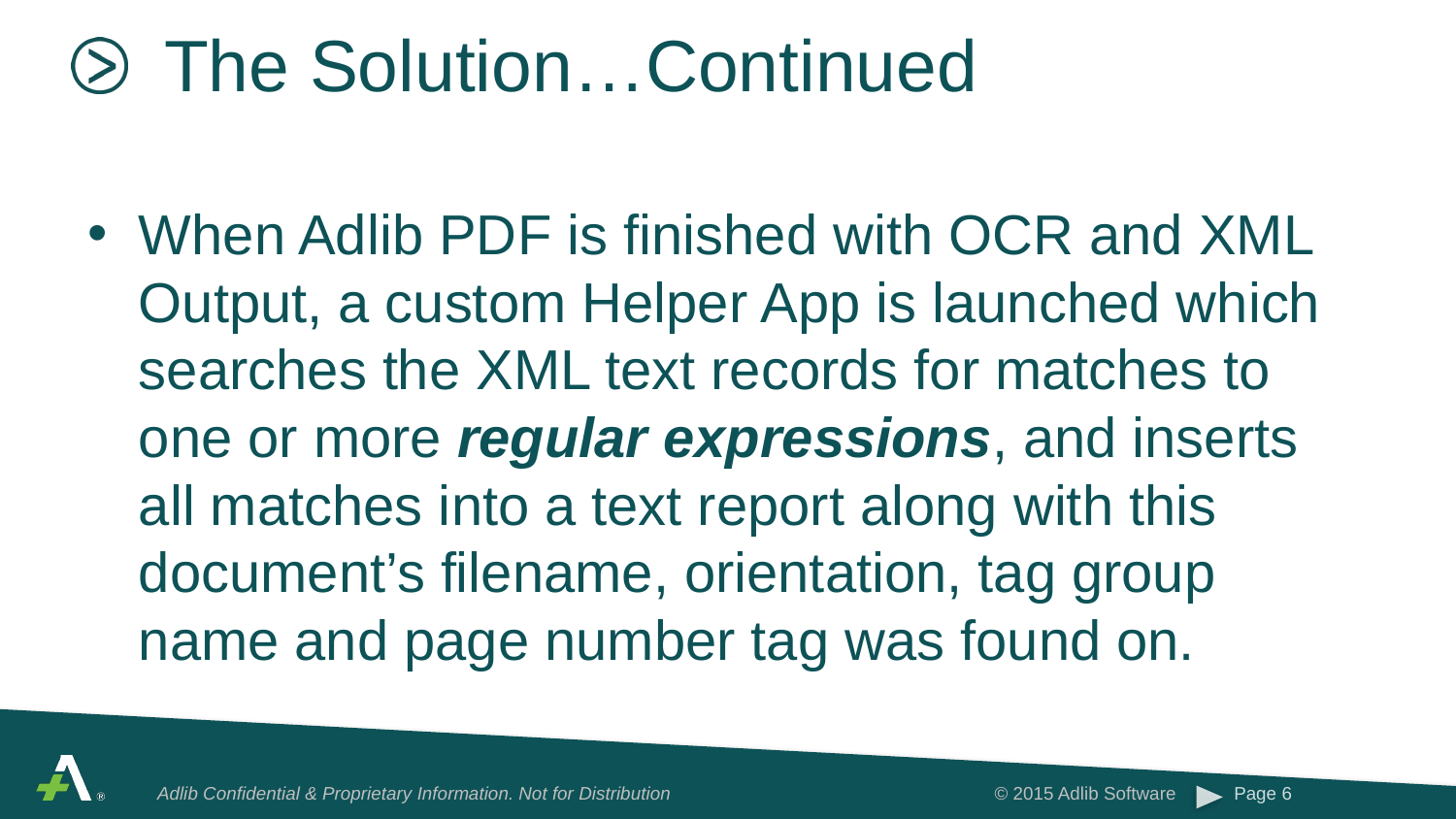

# The Solution…Continued
When Adlib PDF is finished with OCR and XML Output, a custom Helper App is launched which searches the XML text records for matches to one or more regular expressions, and inserts all matches into a text report along with this document’s filename, orientation, tag group name and page number tag was found on.